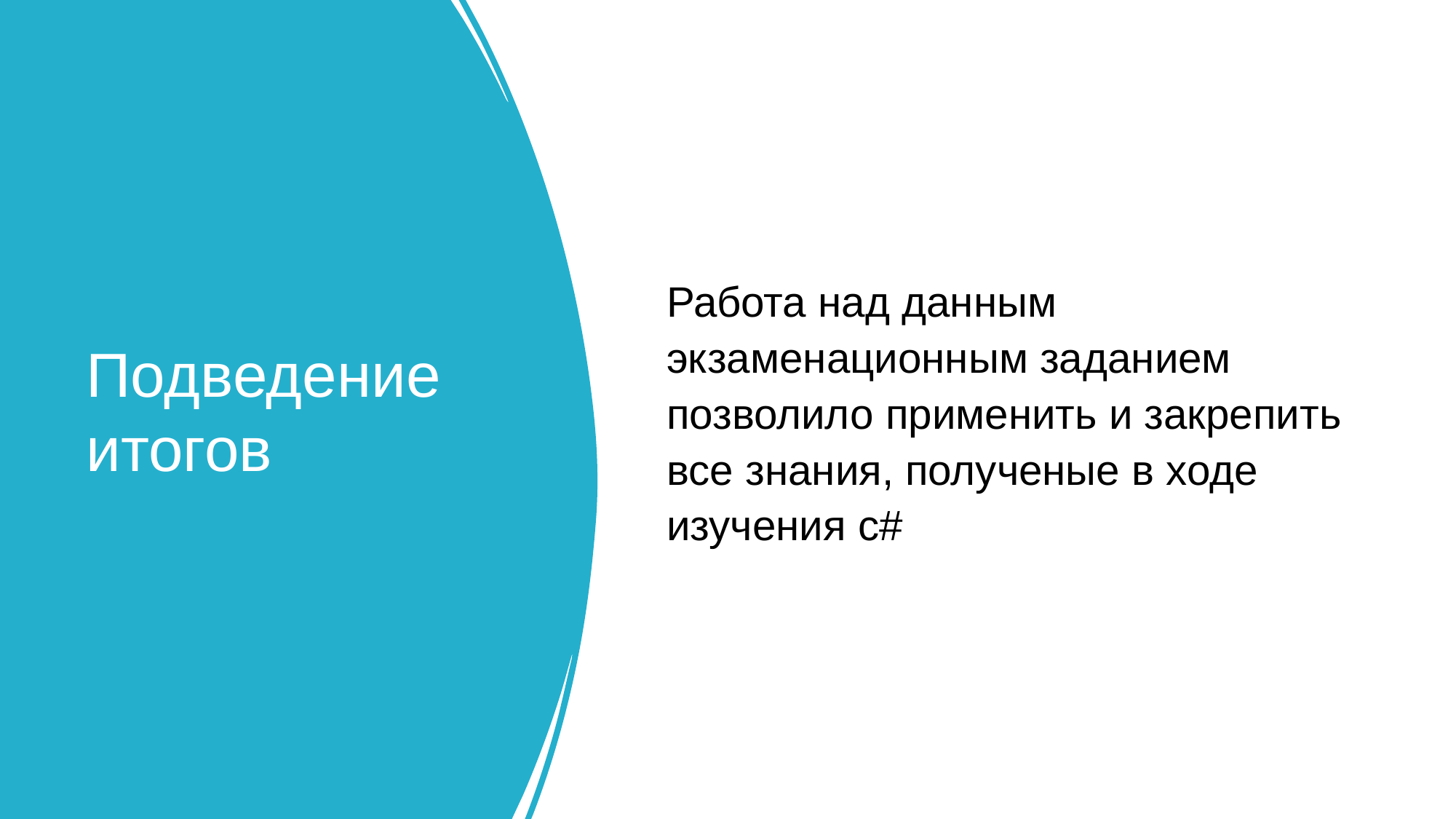

# Подведение итогов
Работа над данным экзаменационным заданием позволило применить и закрепить все знания, полученые в ходе изучения c#